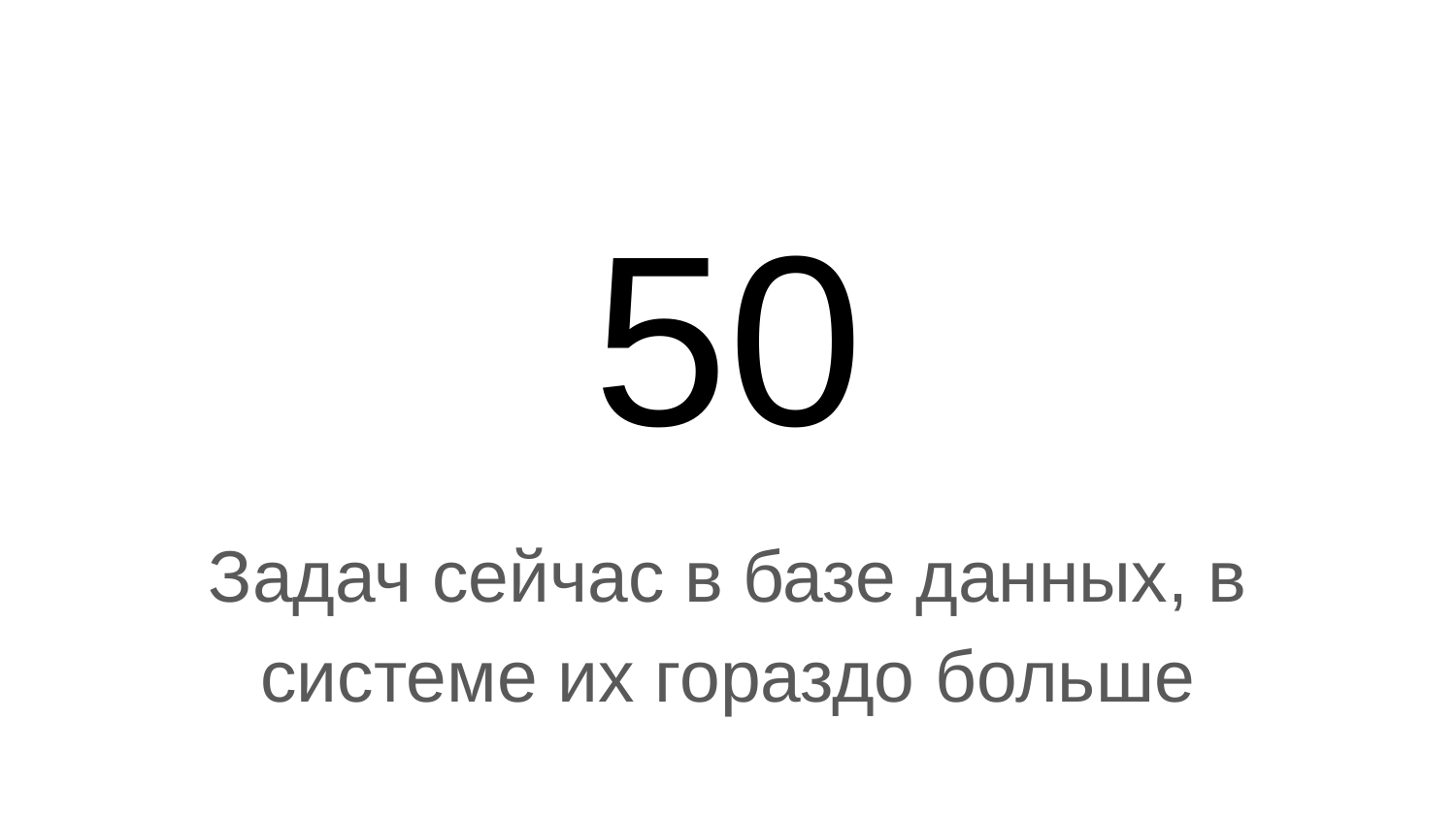

# 50
Задач сейчас в базе данных, в системе их гораздо больше